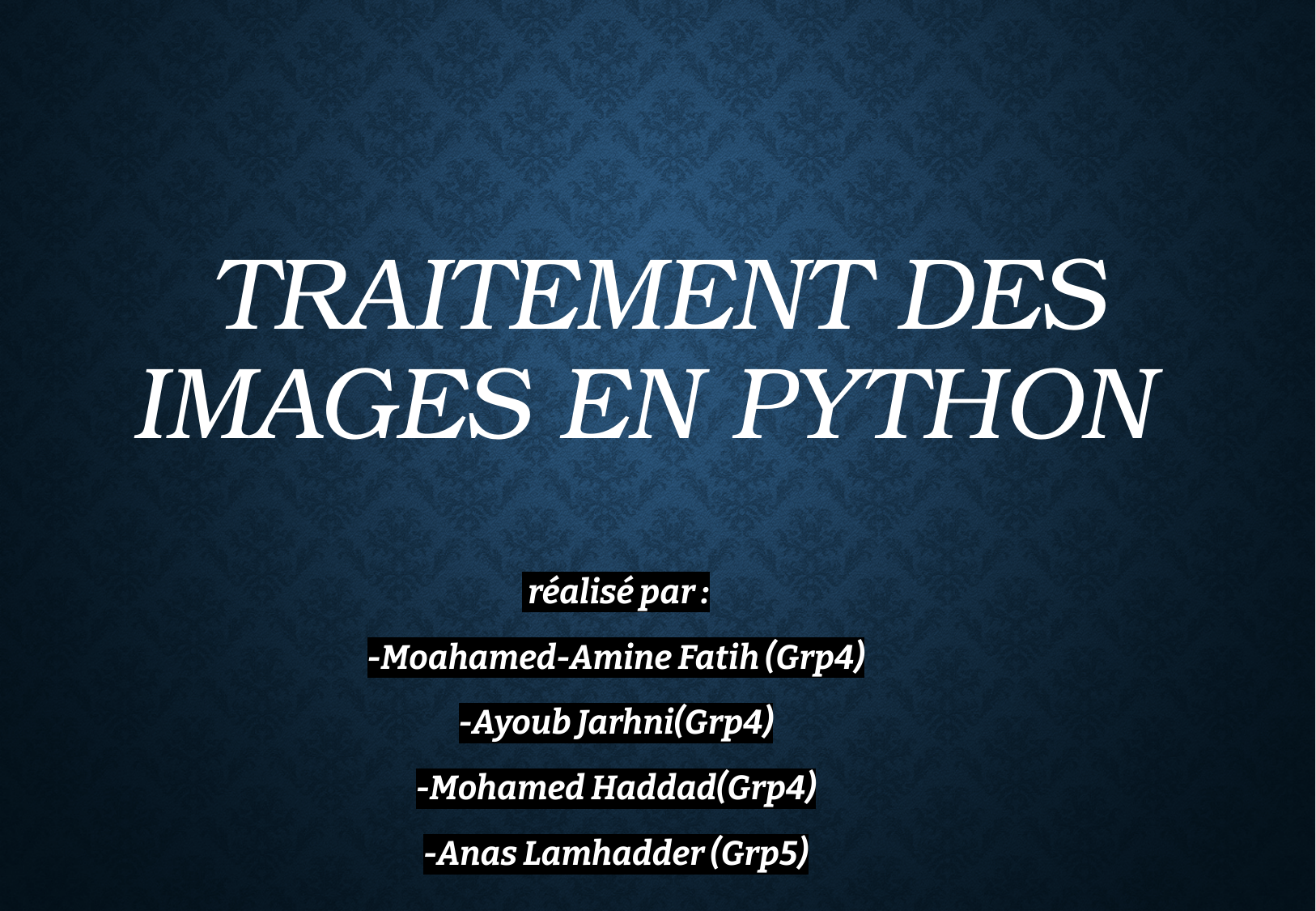

# traitement des images en python
 réalisé par :
-Moahamed-Amine Fatih (Grp4)
-Ayoub Jarhni(Grp4)
-Mohamed Haddad(Grp4)
-Anas Lamhadder (Grp5)